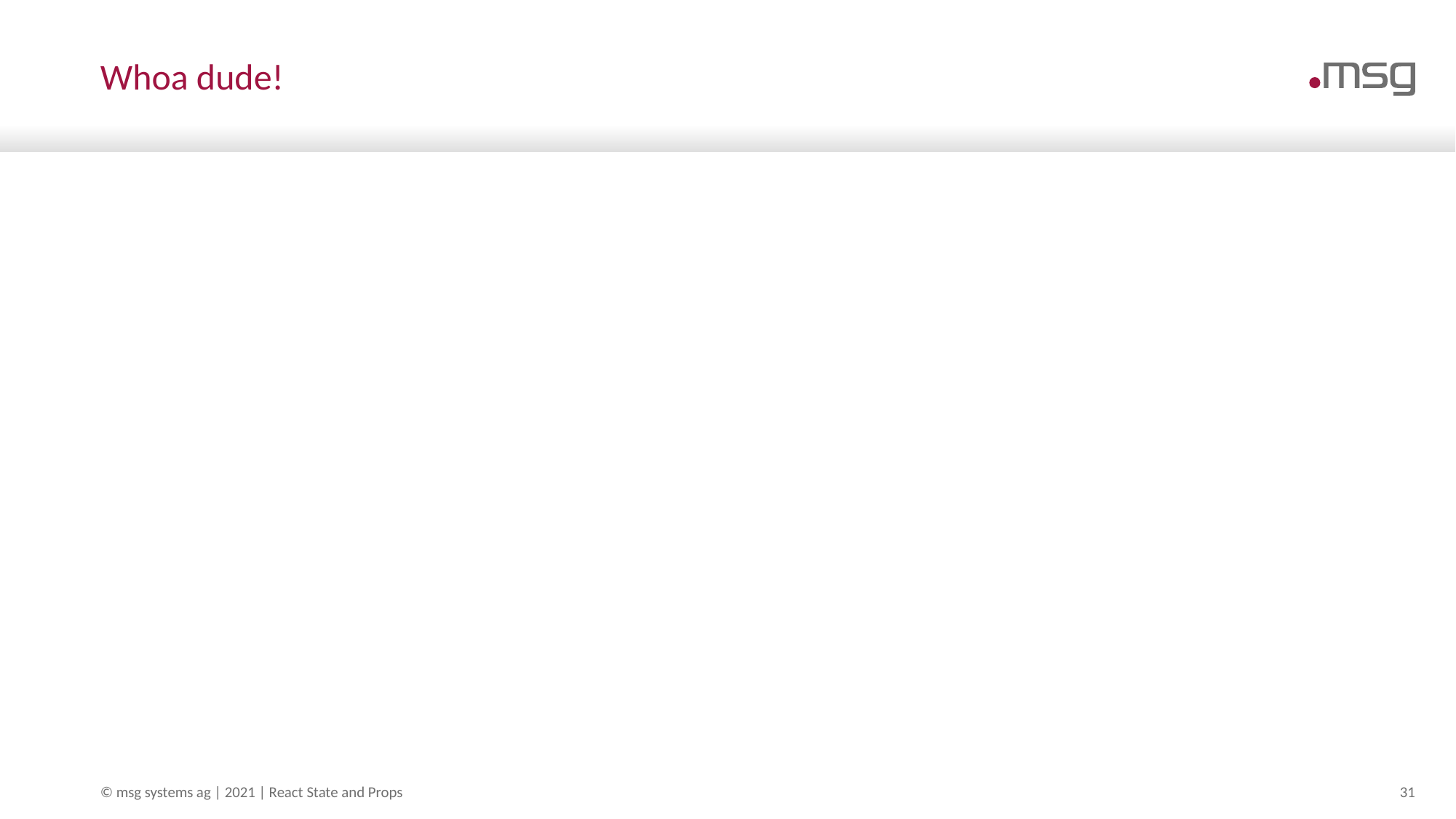

# Whoa dude!

© msg systems ag | 2021 | React State and Props
31